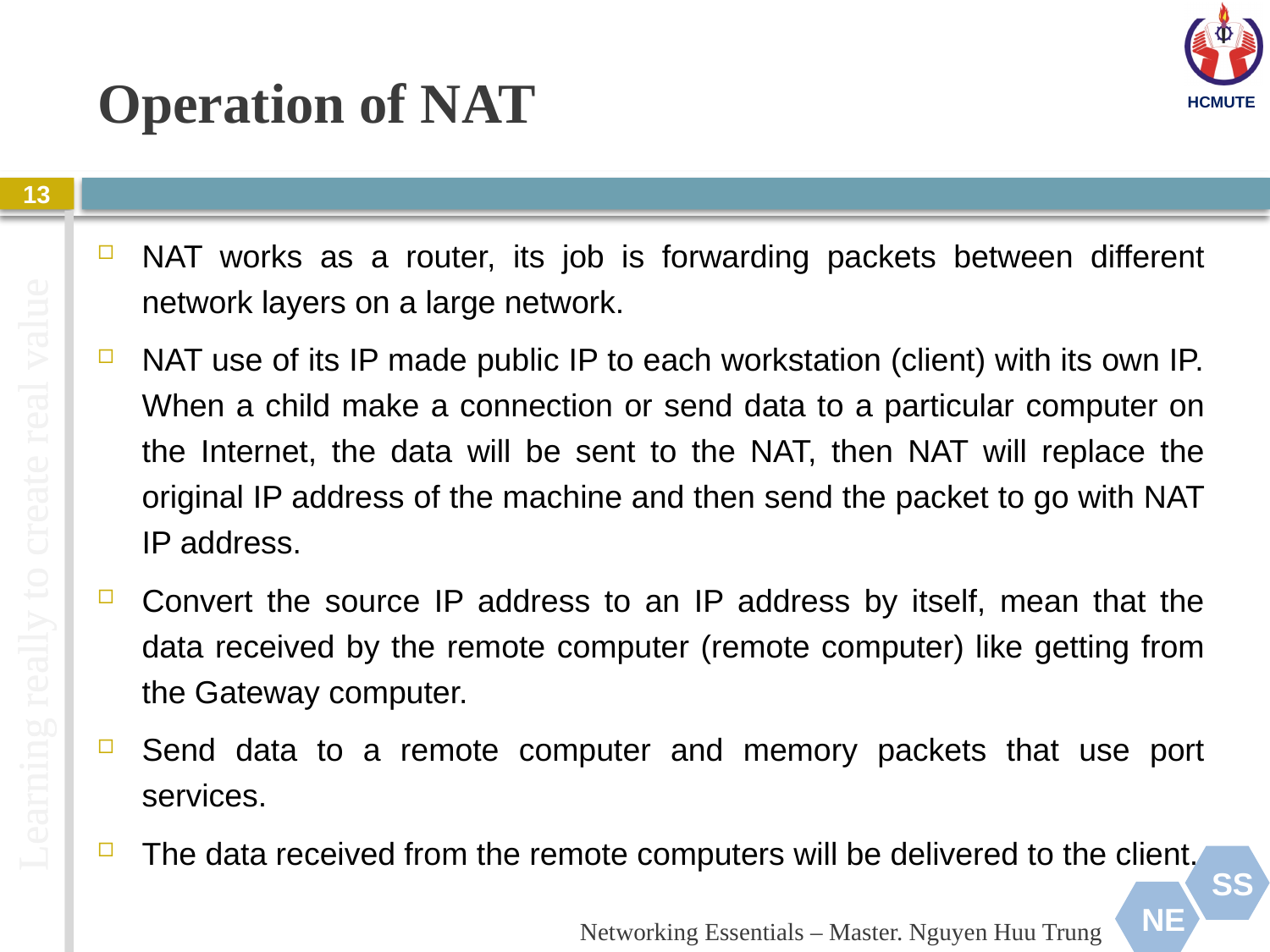

# Operation of NAT
13
NAT works as a router, its job is forwarding packets between different network layers on a large network.
NAT use of its IP made public IP to each workstation (client) with its own IP. When a child make a connection or send data to a particular computer on the Internet, the data will be sent to the NAT, then NAT will replace the original IP address of the machine and then send the packet to go with NAT IP address.
Convert the source IP address to an IP address by itself, mean that the data received by the remote computer (remote computer) like getting from the Gateway computer.
Send data to a remote computer and memory packets that use port services.
The data received from the remote computers will be delivered to the client.
Networking Essentials – Master. Nguyen Huu Trung